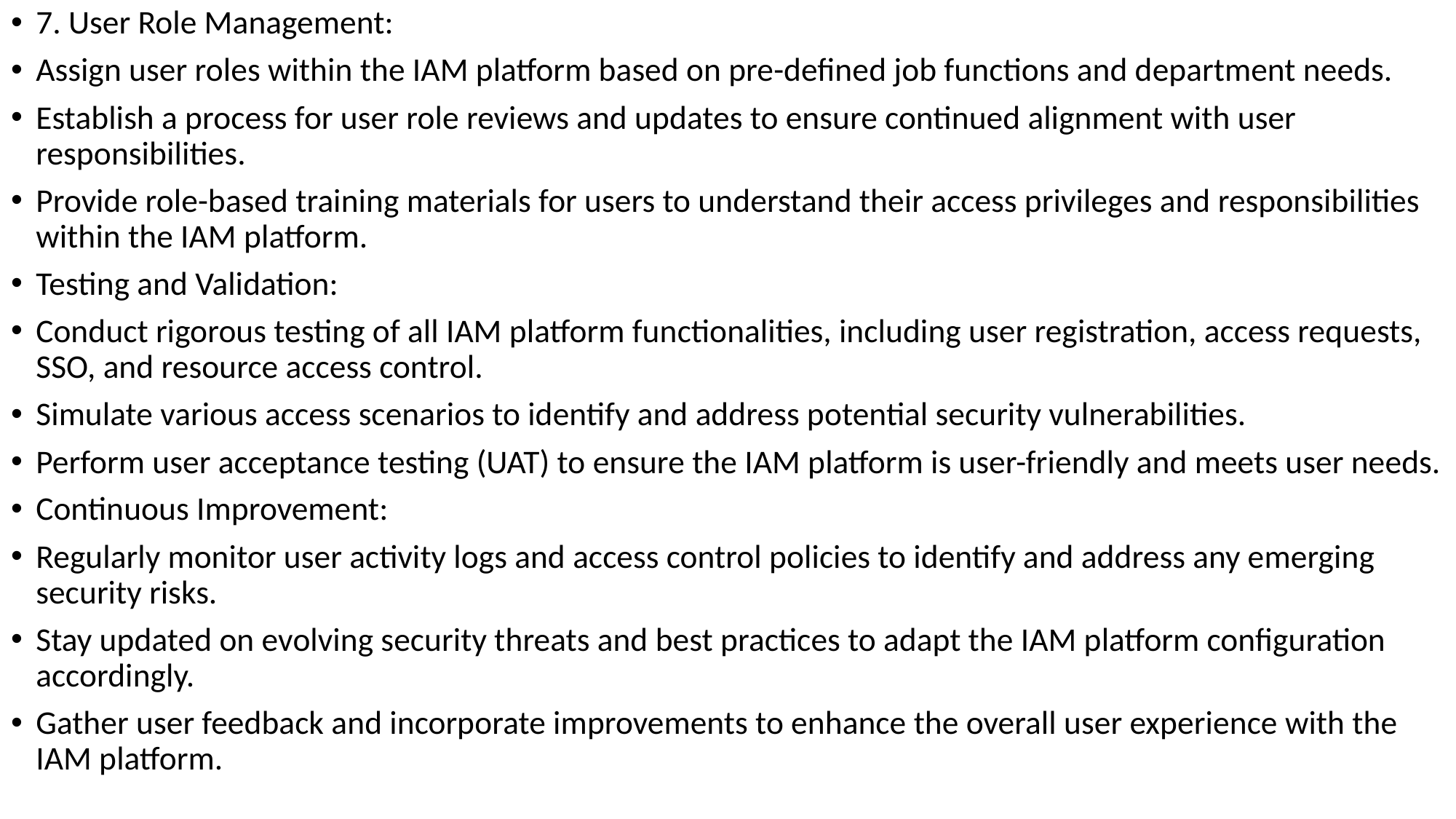

7. User Role Management:
Assign user roles within the IAM platform based on pre-defined job functions and department needs.
Establish a process for user role reviews and updates to ensure continued alignment with user responsibilities.
Provide role-based training materials for users to understand their access privileges and responsibilities within the IAM platform.
Testing and Validation:
Conduct rigorous testing of all IAM platform functionalities, including user registration, access requests, SSO, and resource access control.
Simulate various access scenarios to identify and address potential security vulnerabilities.
Perform user acceptance testing (UAT) to ensure the IAM platform is user-friendly and meets user needs.
Continuous Improvement:
Regularly monitor user activity logs and access control policies to identify and address any emerging security risks.
Stay updated on evolving security threats and best practices to adapt the IAM platform configuration accordingly.
Gather user feedback and incorporate improvements to enhance the overall user experience with the IAM platform.